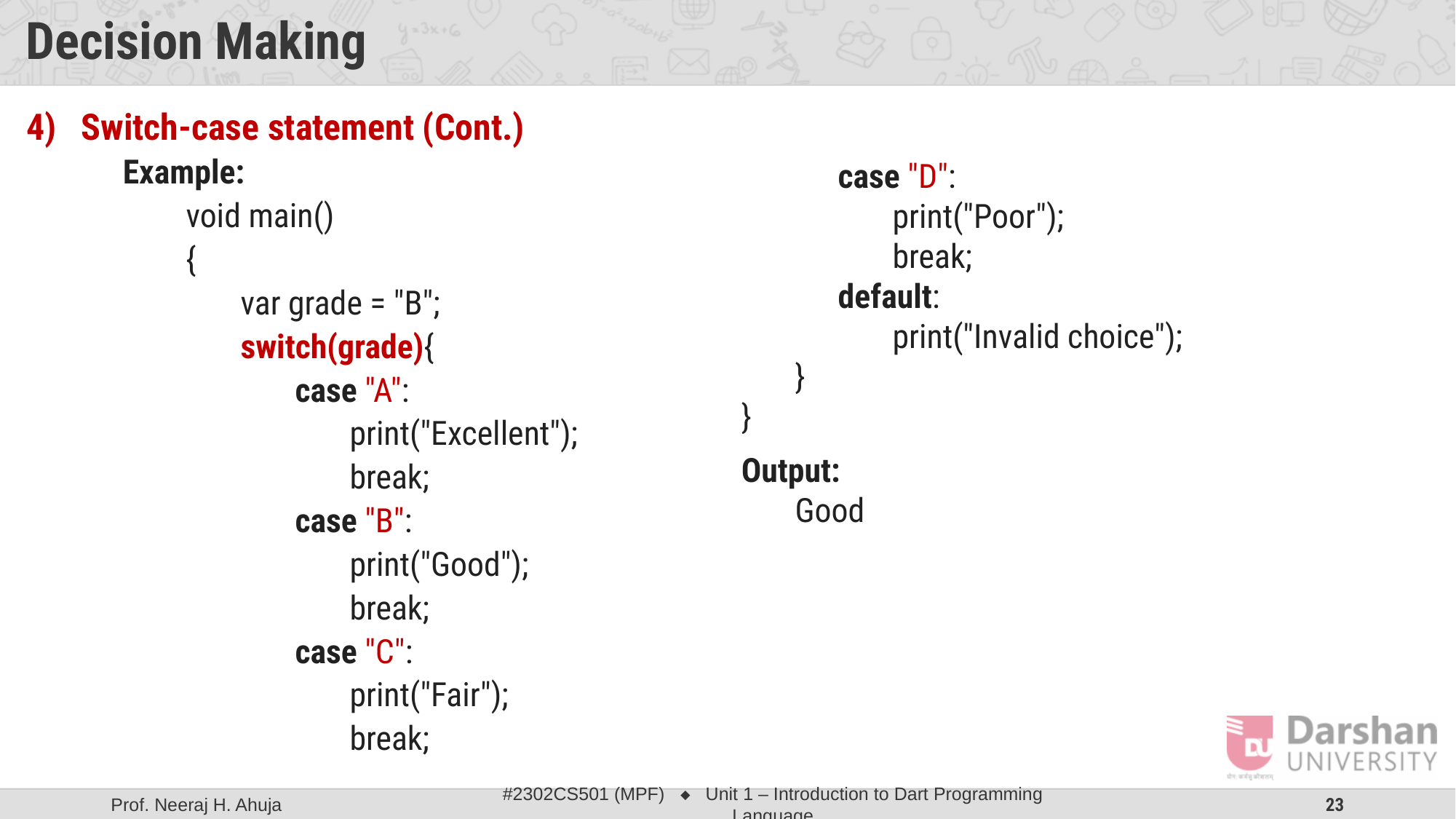

# Decision Making
Switch-case statement (Cont.)
Example:
void main()
{
var grade = "B";
switch(grade){
case "A":
print("Excellent");
break;
case "B":
print("Good");
break;
case "C":
print("Fair");
break;
case "D":
print("Poor");
break;
default:
print("Invalid choice");
}
}
Output:
Good